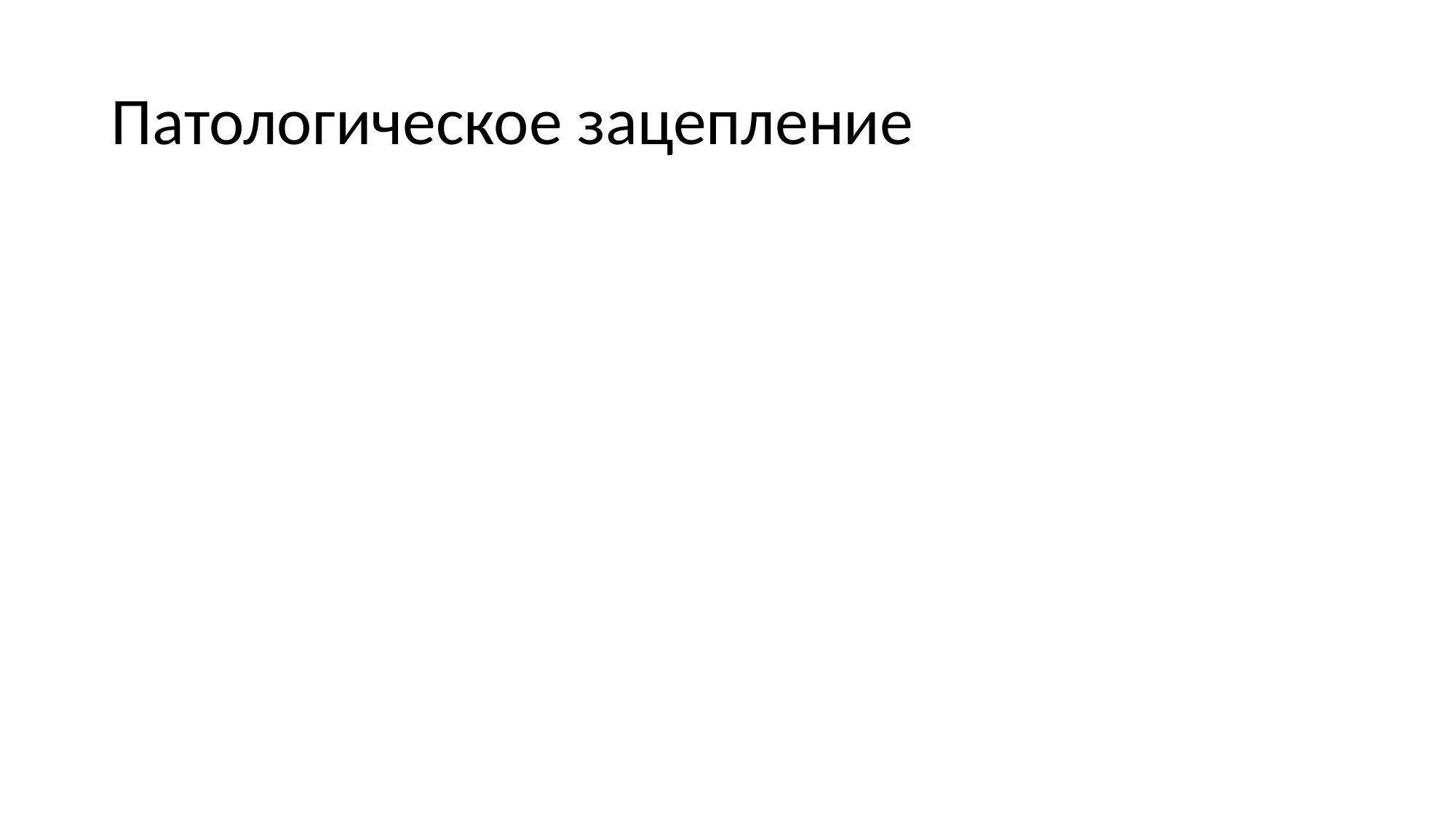

# Патологическое зацепление
Модуль использует внутренние типы данных, архитектуру и т.п. другого модуля

Самый плохой тип зацепления
Скрываем внутреннее устройство модулей
прячем не нужное, делим код на файлы и т.п.
фиксим, упрощаем, рефакторим